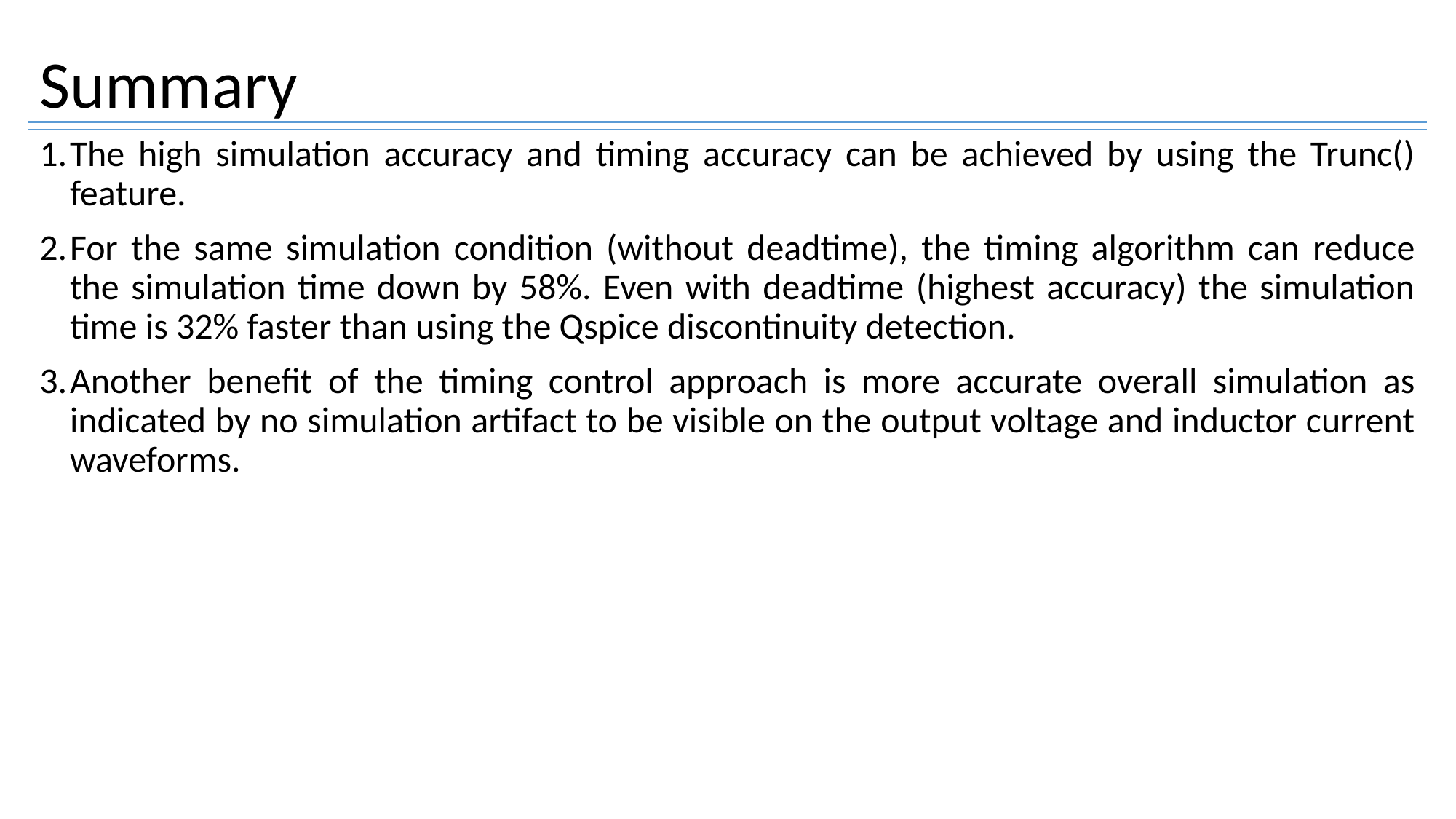

# Summary
The high simulation accuracy and timing accuracy can be achieved by using the Trunc() feature.
For the same simulation condition (without deadtime), the timing algorithm can reduce the simulation time down by 58%. Even with deadtime (highest accuracy) the simulation time is 32% faster than using the Qspice discontinuity detection.
Another benefit of the timing control approach is more accurate overall simulation as indicated by no simulation artifact to be visible on the output voltage and inductor current waveforms.